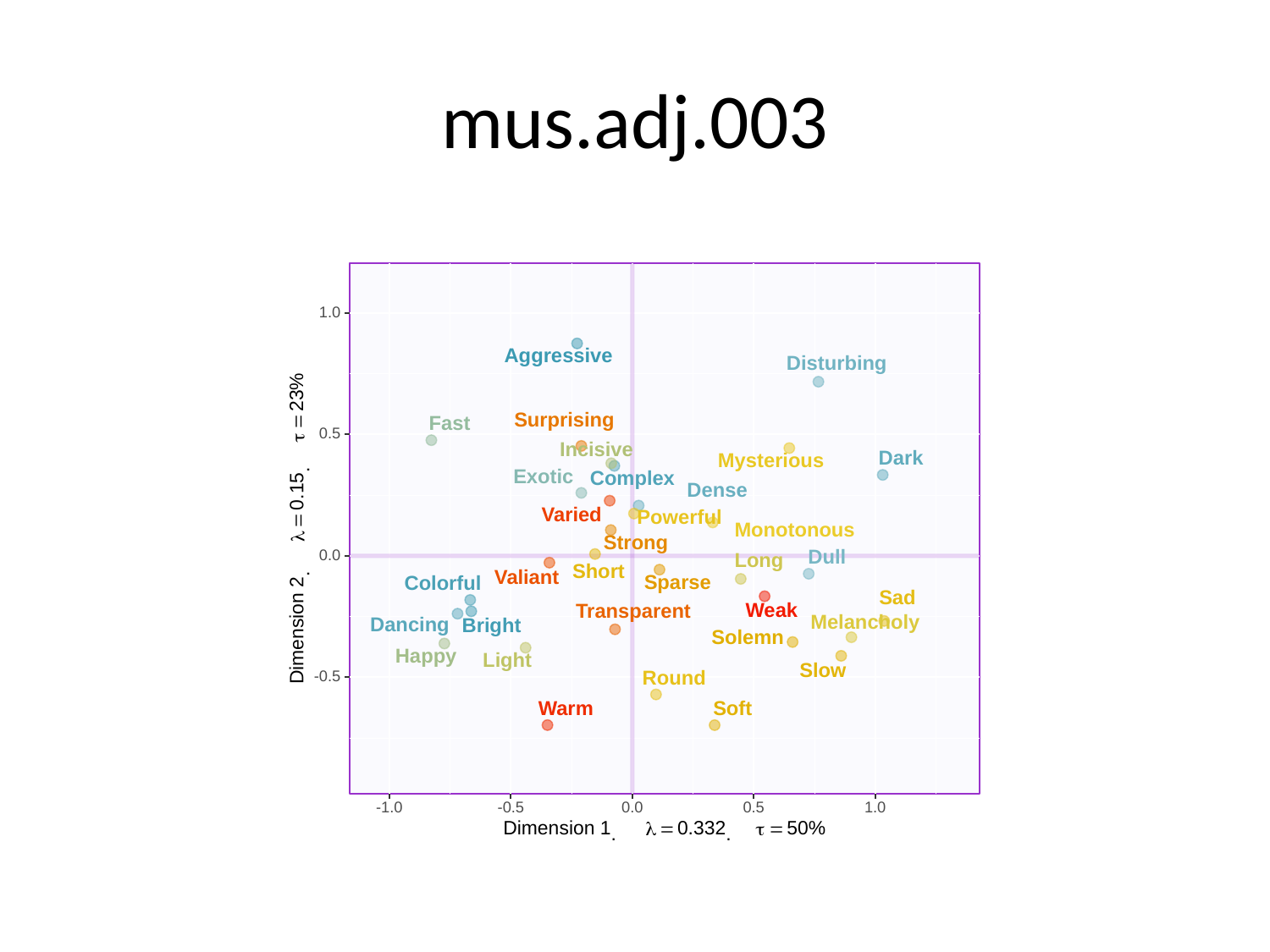

# mus.adj.003

1.0

Aggressive
Disturbing

%

23
Surprising
=
Fast
0.5
τ

Incisive

Dark
Mysterious

.

Complex
Exotic
Dense
0.15

Varied
Powerful
=

Monotonous

λ
Strong

0.0
Dull
Long

Short

.
Valiant

Sparse
2
Colorful
Sad

Transparent
Weak

Melancholy

Dancing
Bright

Dimension
Solemn

Happy

Light
Slow
-0.5
Round

Soft
Warm

-1.0
-0.5
0.0
0.5
1.0
%
0.332
50
Dimension
1

λ
=

τ
=
.
.